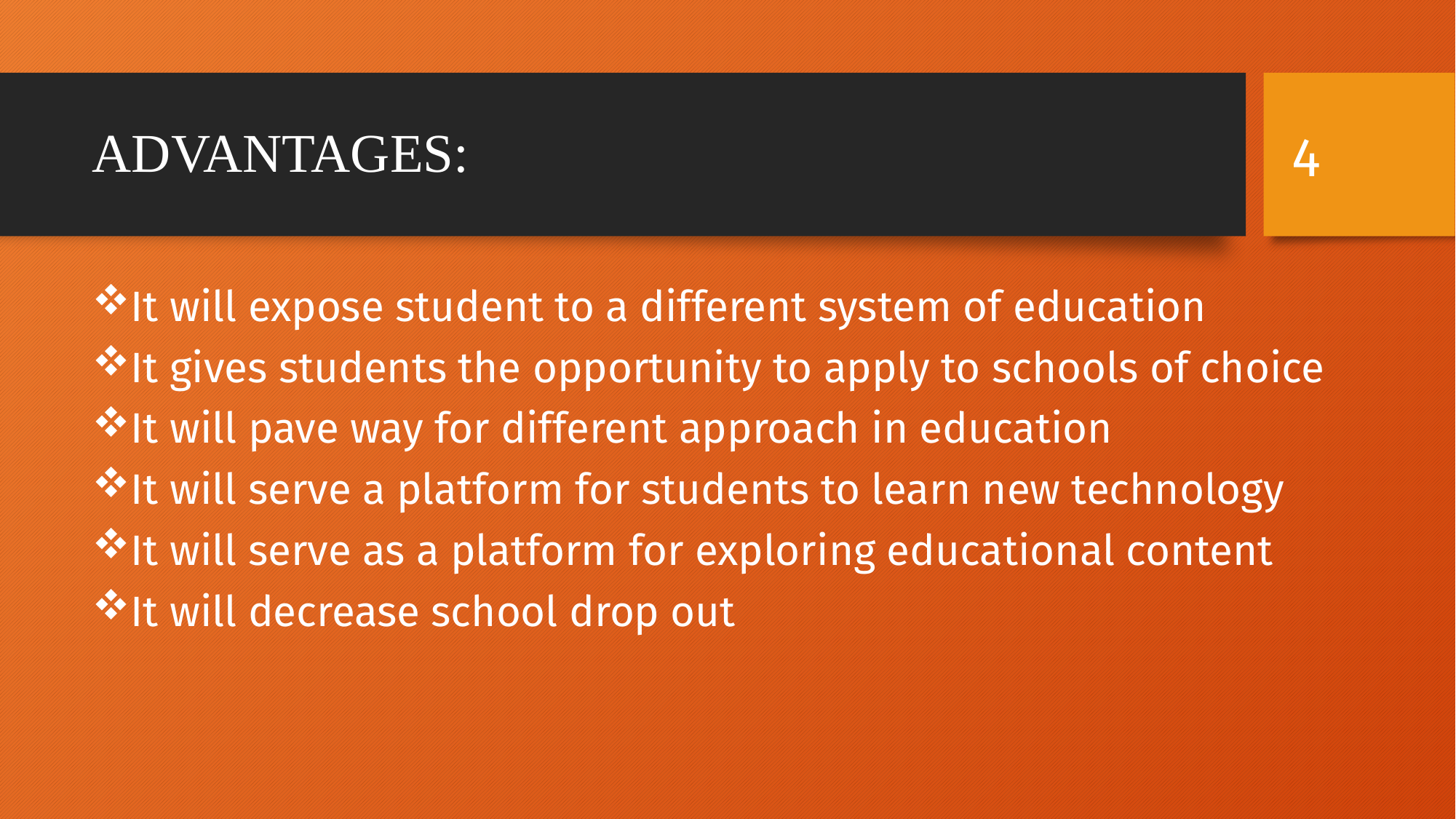

4
# ADVANTAGES:
It will expose student to a different system of education
It gives students the opportunity to apply to schools of choice
It will pave way for different approach in education
It will serve a platform for students to learn new technology
It will serve as a platform for exploring educational content
It will decrease school drop out